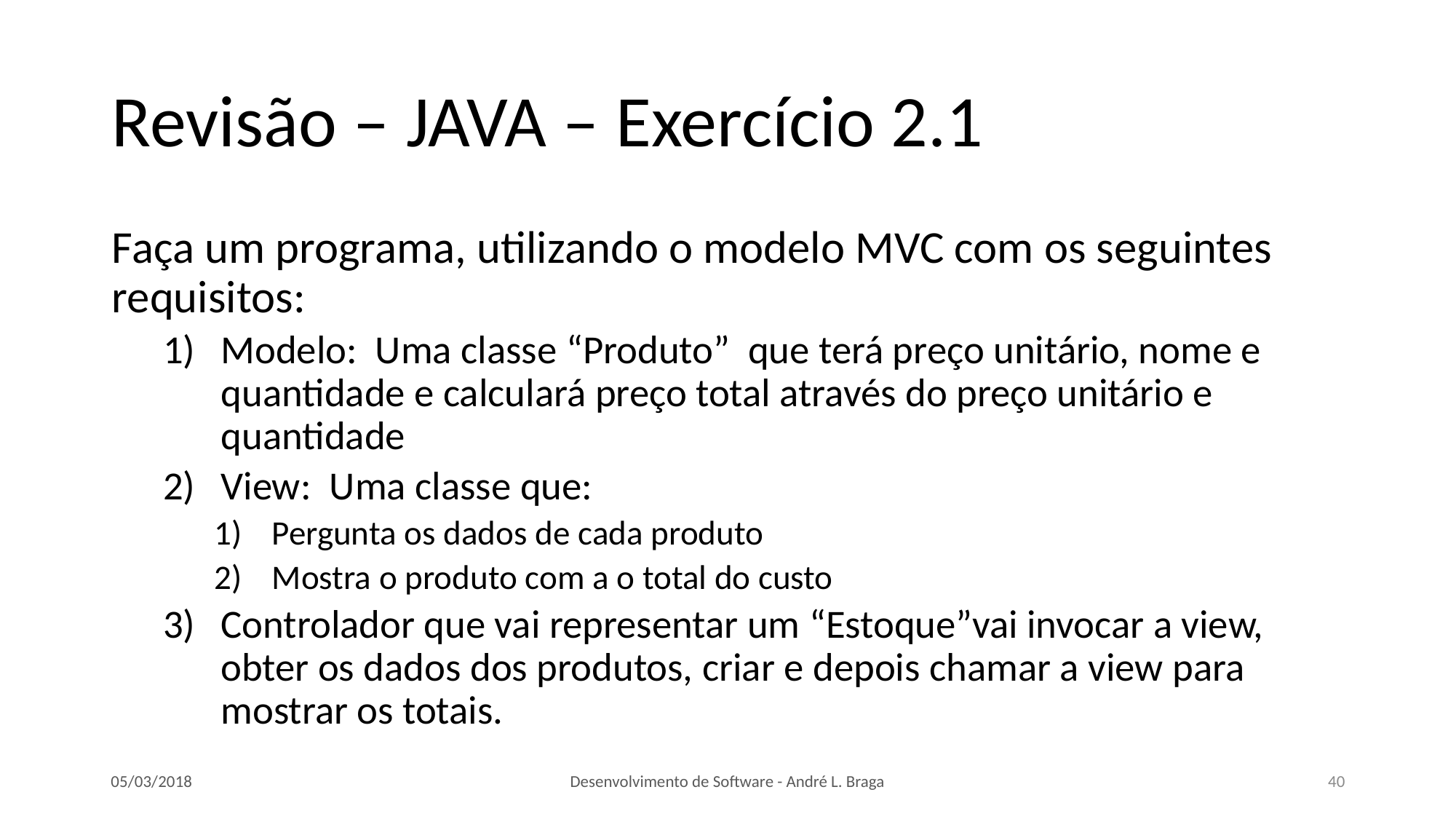

# Revisão – JAVA – Exercício 2.1
Faça um programa, utilizando o modelo MVC com os seguintes requisitos:
Modelo:  Uma classe “Produto”  que terá preço unitário, nome e quantidade e calculará preço total através do preço unitário e quantidade
View:  Uma classe que:
Pergunta os dados de cada produto
Mostra o produto com a o total do custo
Controlador que vai representar um “Estoque”vai invocar a view, obter os dados dos produtos, criar e depois chamar a view para mostrar os totais.
05/03/2018
Desenvolvimento de Software - André L. Braga
40